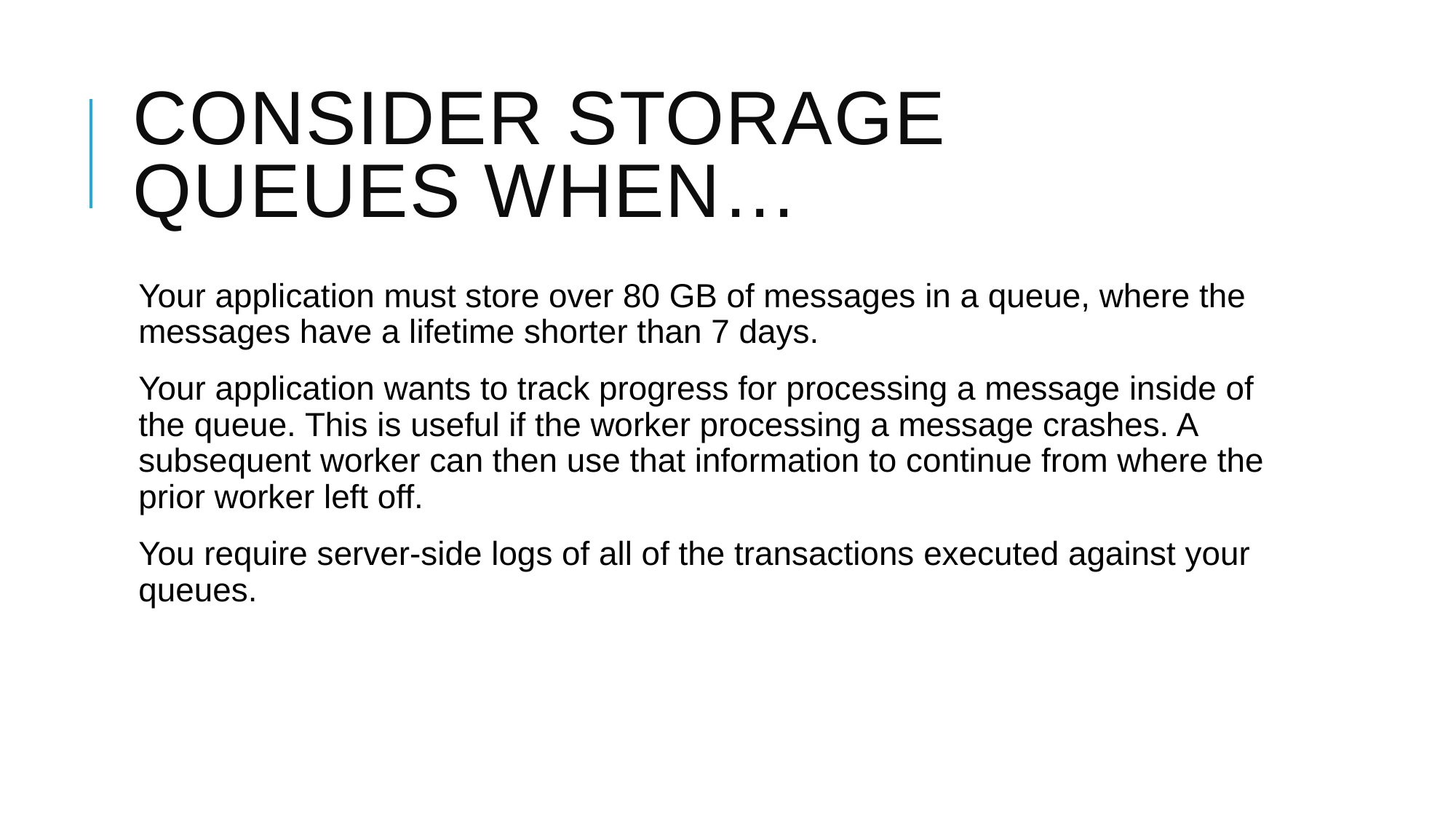

# Consider Storage Queues when…
Your application must store over 80 GB of messages in a queue, where the messages have a lifetime shorter than 7 days.
Your application wants to track progress for processing a message inside of the queue. This is useful if the worker processing a message crashes. A subsequent worker can then use that information to continue from where the prior worker left off.
You require server-side logs of all of the transactions executed against your queues.